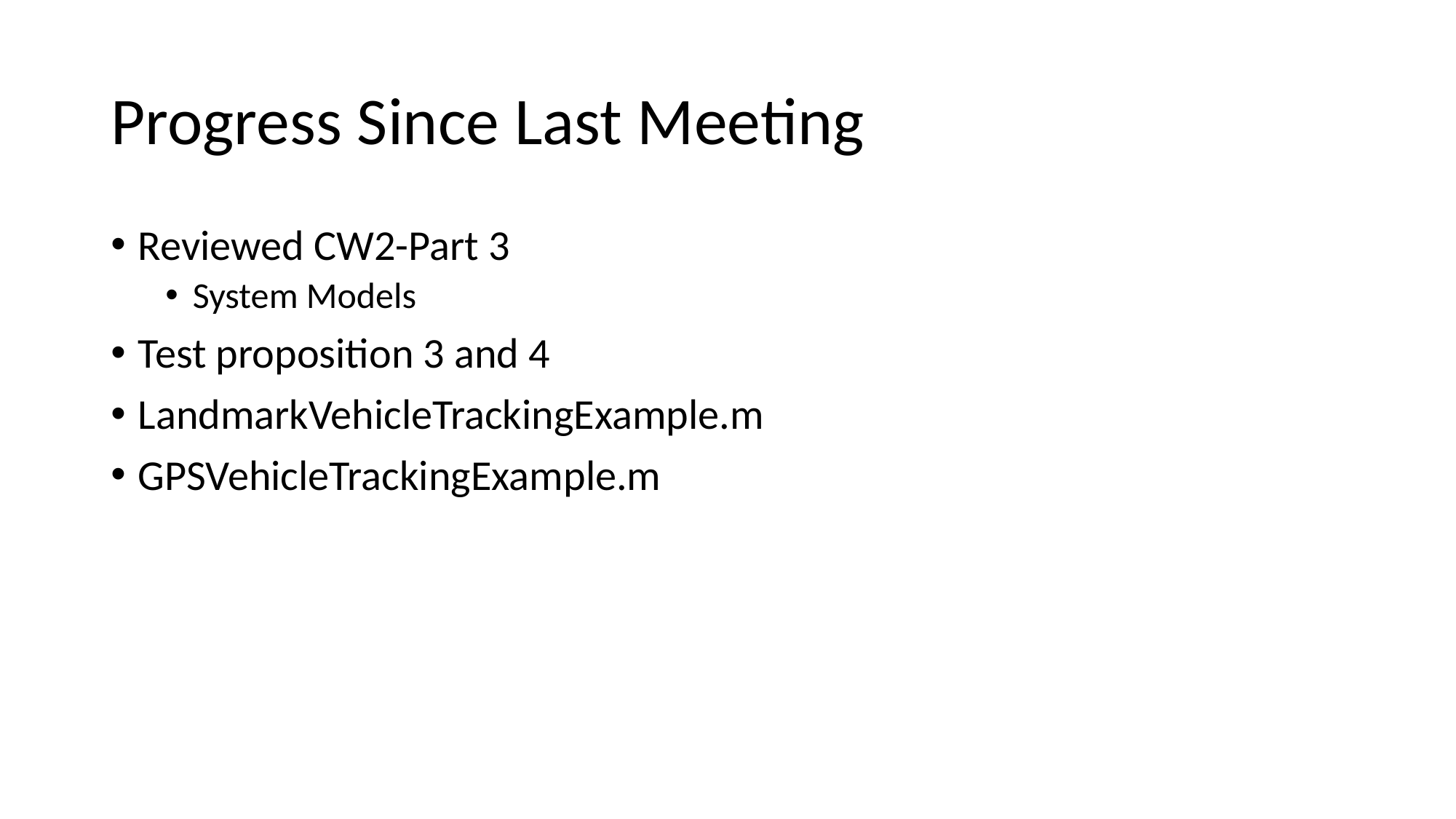

# Progress Since Last Meeting
Reviewed CW2-Part 3
System Models
Test proposition 3 and 4
LandmarkVehicleTrackingExample.m
GPSVehicleTrackingExample.m